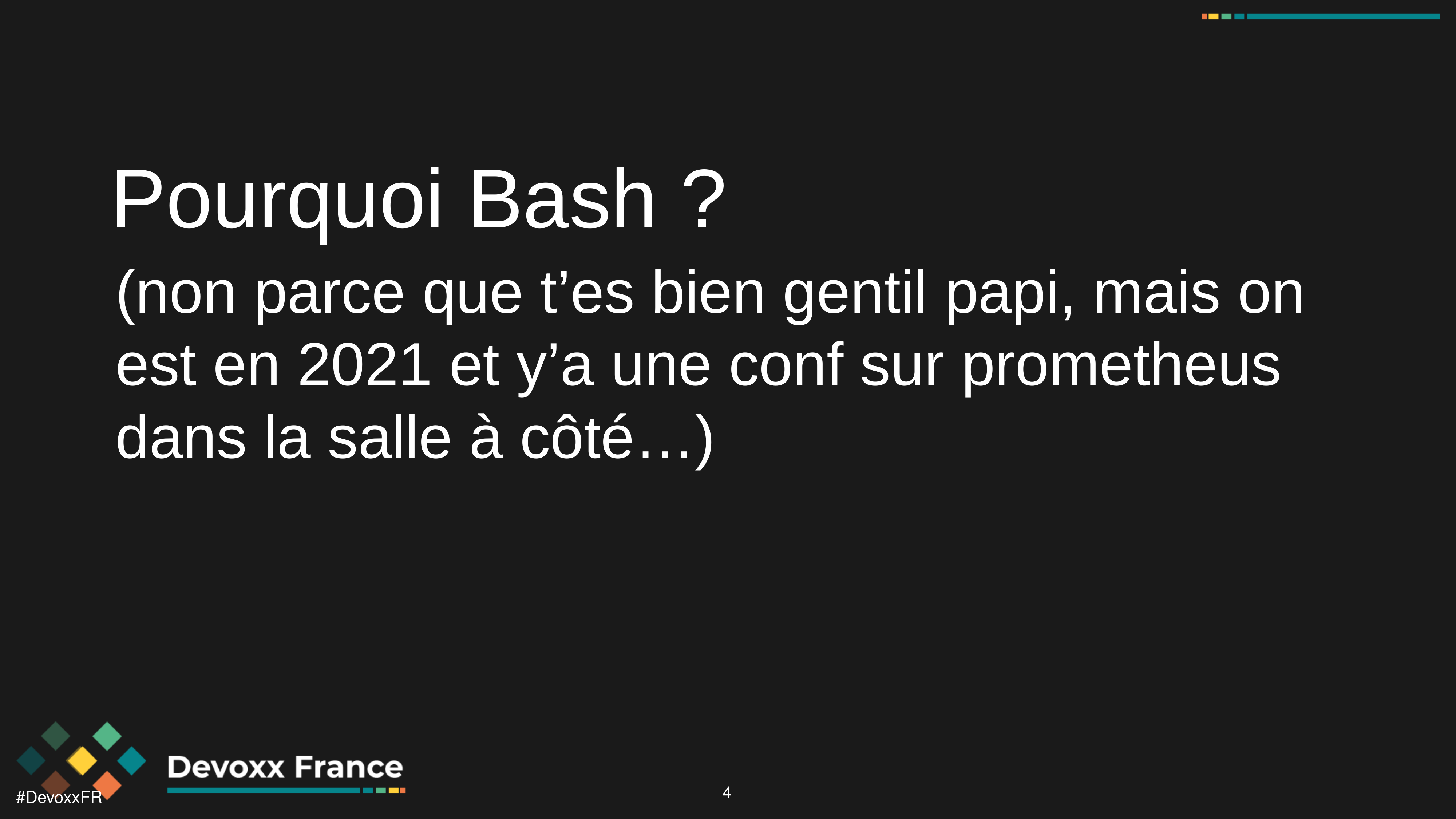

Pourquoi Bash ?

(non parce que t’es bien gentil papi, mais on est en 2021 et y’a une conf sur prometheus dans la salle à côté…)

4